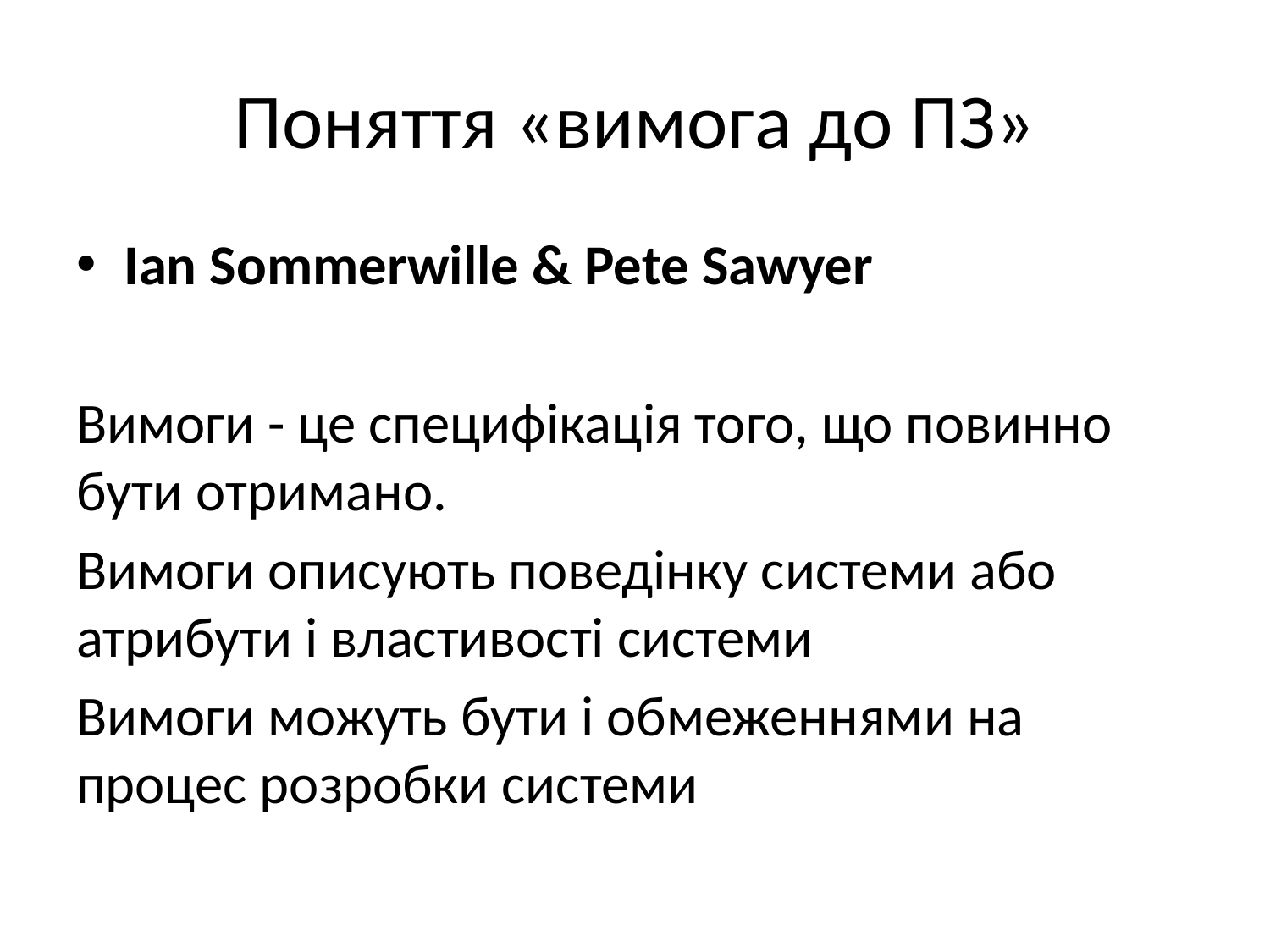

# Поняття «вимога до ПЗ»
Ian Sommerwille & Pete Sawyer

Вимоги - це специфікація того, що повинно бути отримано.
Вимоги описують поведінку системи або атрибути і властивості системи
Вимоги можуть бути і обмеженнями на процес розробки системи